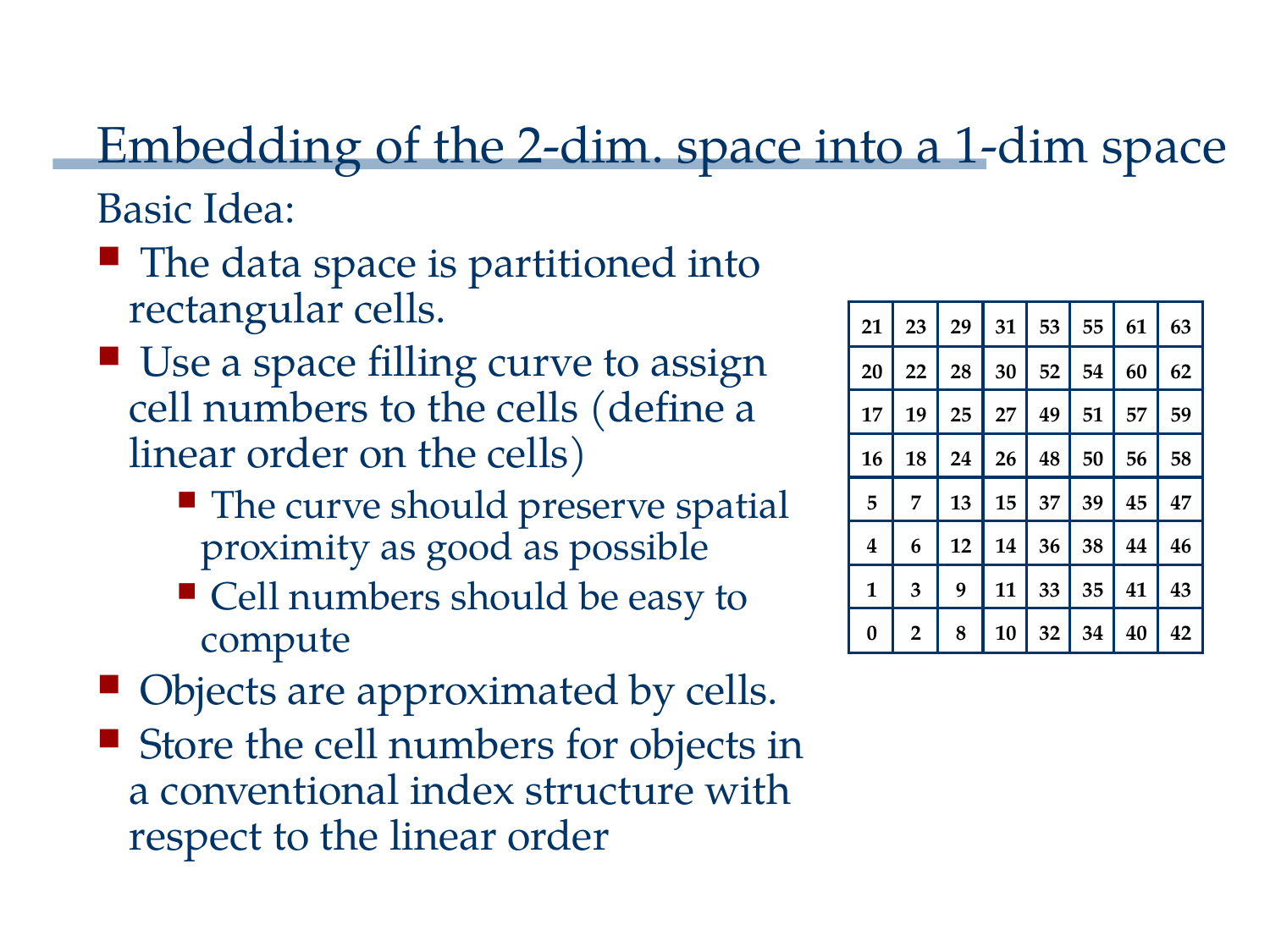

# Embedding of the 2-dim. space into a 1-dim space
Basic Idea:
 The data space is partitioned into rectangular cells.
 Use a space filling curve to assign cell numbers to the cells (define a linear order on the cells)
 The curve should preserve spatial proximity as good as possible
 Cell numbers should be easy to compute
 Objects are approximated by cells.
 Store the cell numbers for objects in a conventional index structure with respect to the linear order

20

22

28

30

52

54

60

62

17

19

25

27

49

51

57

59

16

18

24

26

48

50

56

58

5

7

13

15

37

39

45

47

4

6

12

14

36

38

44

46

1

3

9

11

33

35

41

43

0

2

8

10

32

34

40

42

21

23

29

31

53

55

61

63